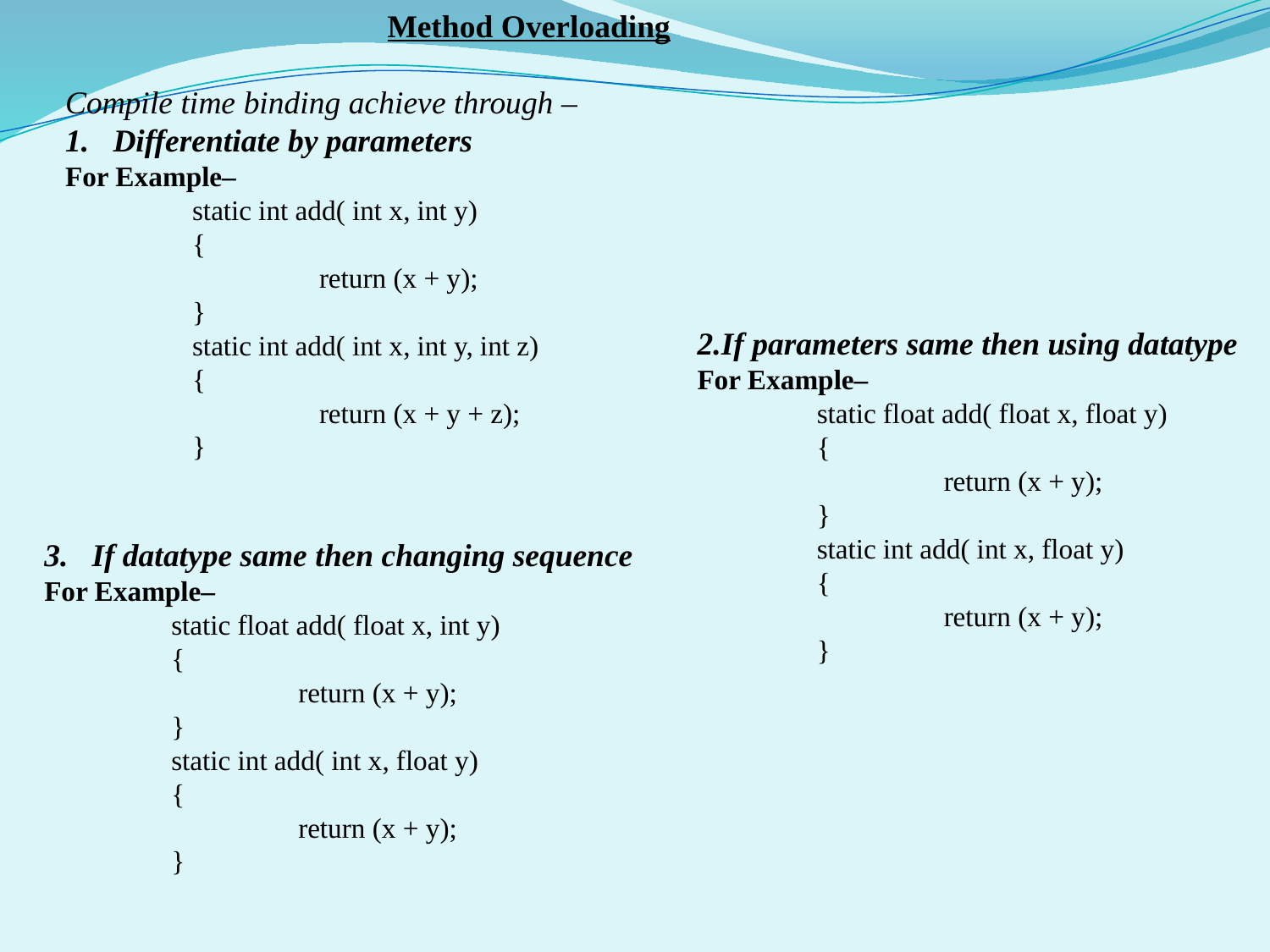

Method Overloading

Compile time binding achieve through –
Differentiate by parameters
For Example–
	static int add( int x, int y)
	{
		return (x + y);
	}
	static int add( int x, int y, int z)
	{
		return (x + y + z);
	}
If parameters same then using datatype
For Example–
	static float add( float x, float y)
	{
		return (x + y);
	}
	static int add( int x, float y)
	{
		return (x + y);
	}
If datatype same then changing sequence
For Example–
	static float add( float x, int y)
	{
		return (x + y);
	}
	static int add( int x, float y)
	{
		return (x + y);
	}